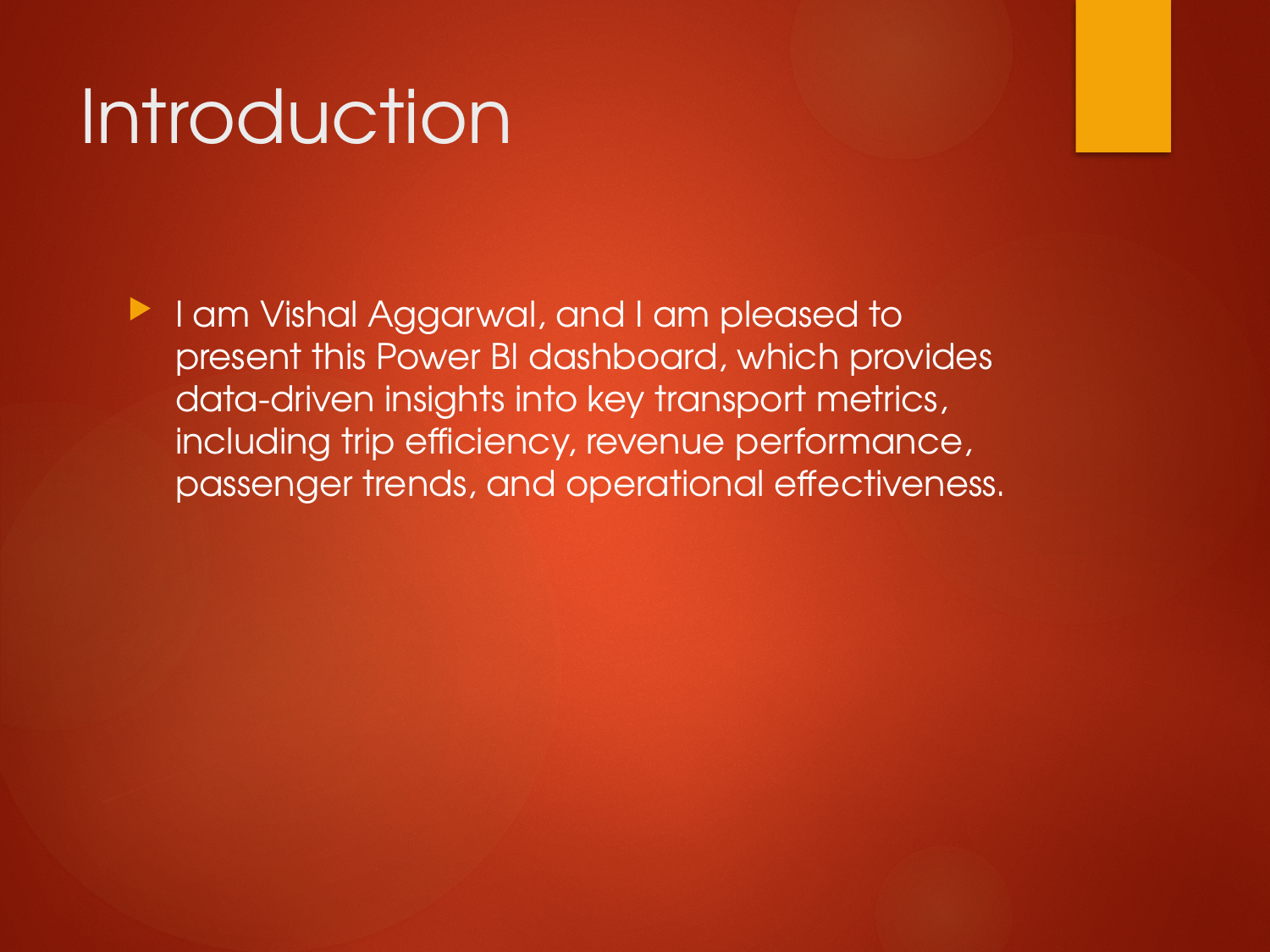

# Introduction
I am Vishal Aggarwal, and I am pleased to present this Power BI dashboard, which provides data-driven insights into key transport metrics, including trip efficiency, revenue performance, passenger trends, and operational effectiveness.